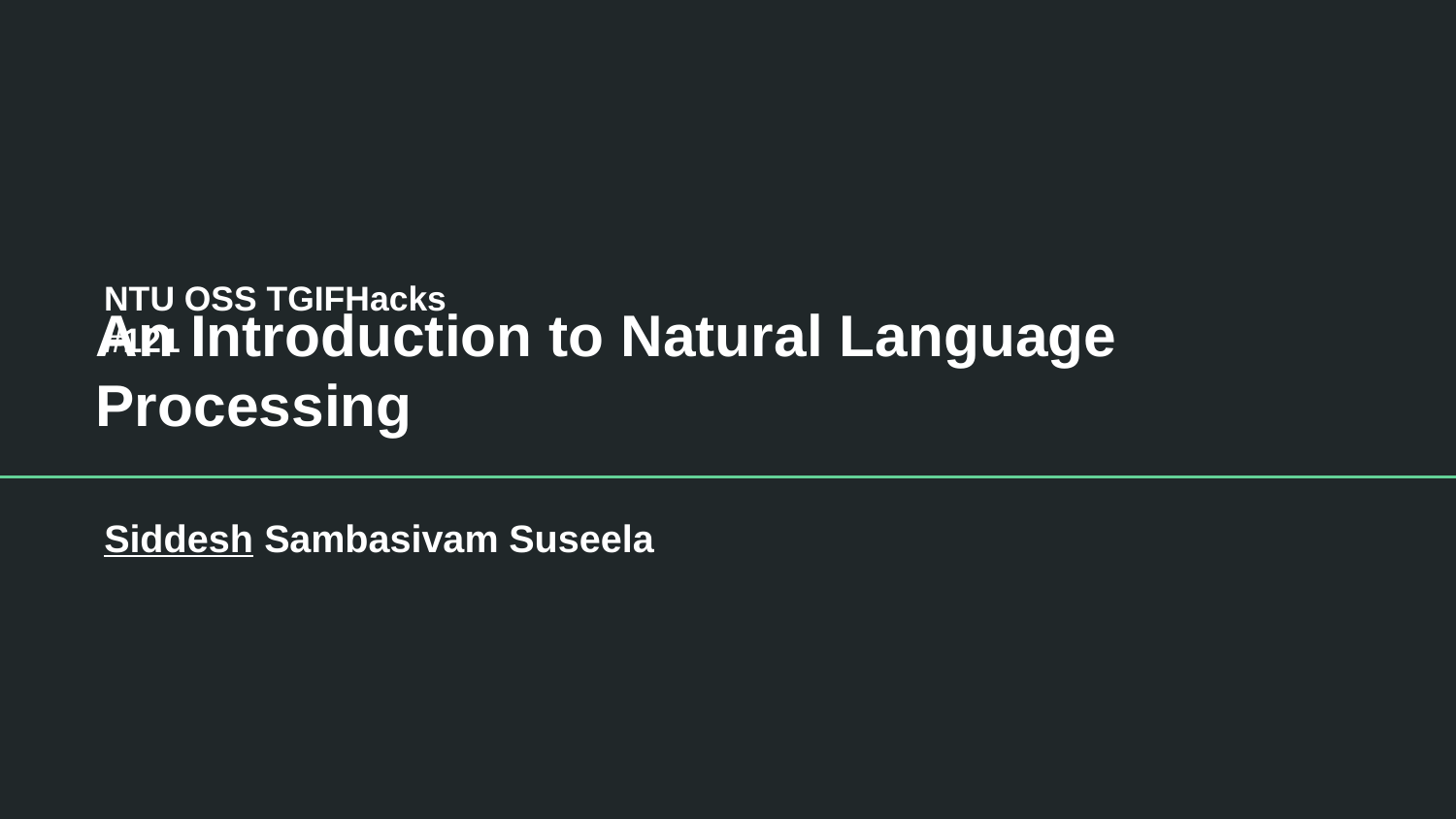

# An Introduction to Natural Language Processing
NTU OSS TGIFHacks #121
Siddesh Sambasivam Suseela